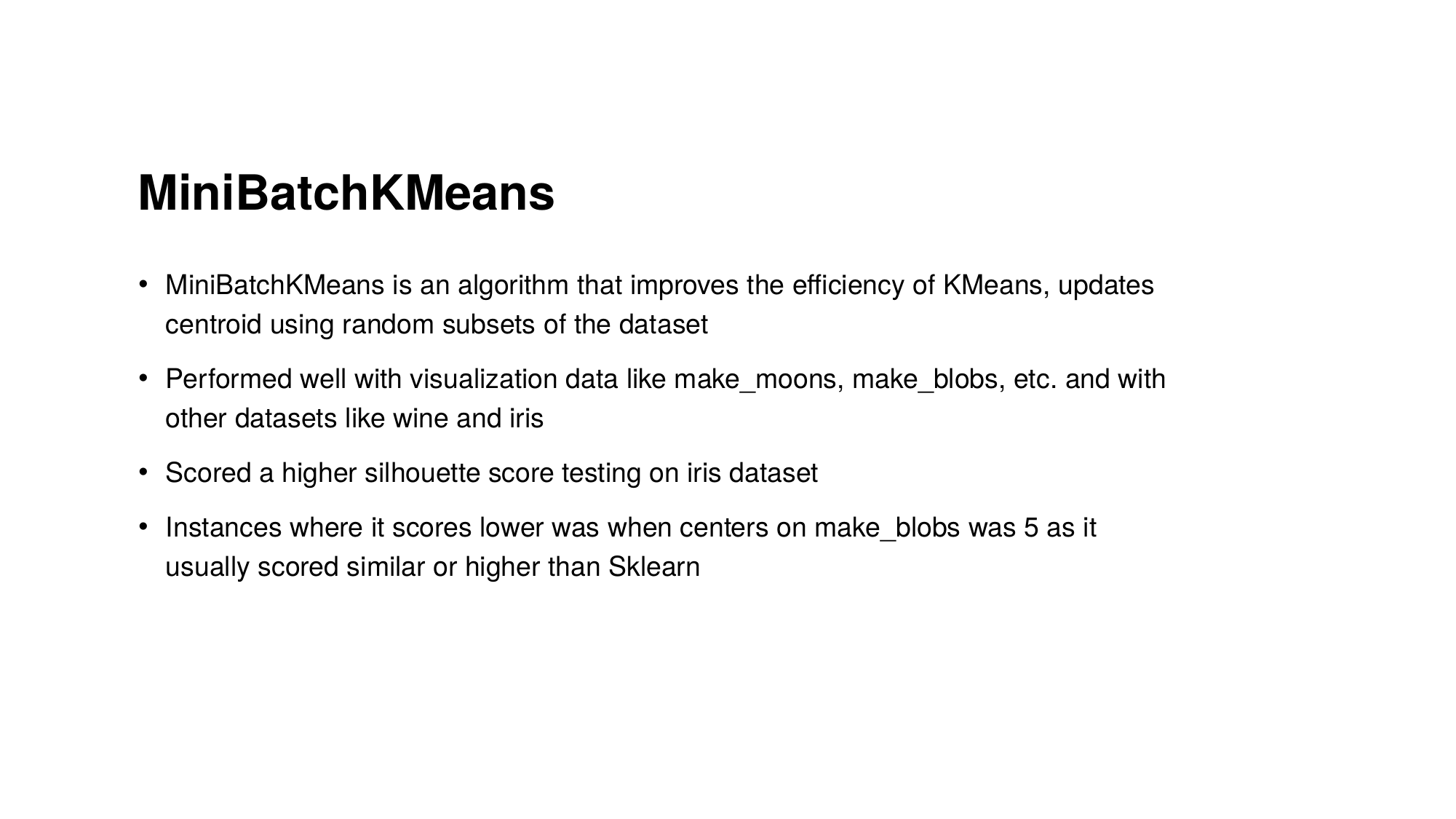

# MiniBatchKMeans
MiniBatchKMeans is an algorithm that improves the efficiency of KMeans, updates centroid using random subsets of the dataset
Performed well with visualization data like make_moons, make_blobs, etc. and with other datasets like wine and iris
Scored a higher silhouette score testing on iris dataset
Instances where it scores lower was when centers on make_blobs was 5 as it usually scored similar or higher than Sklearn